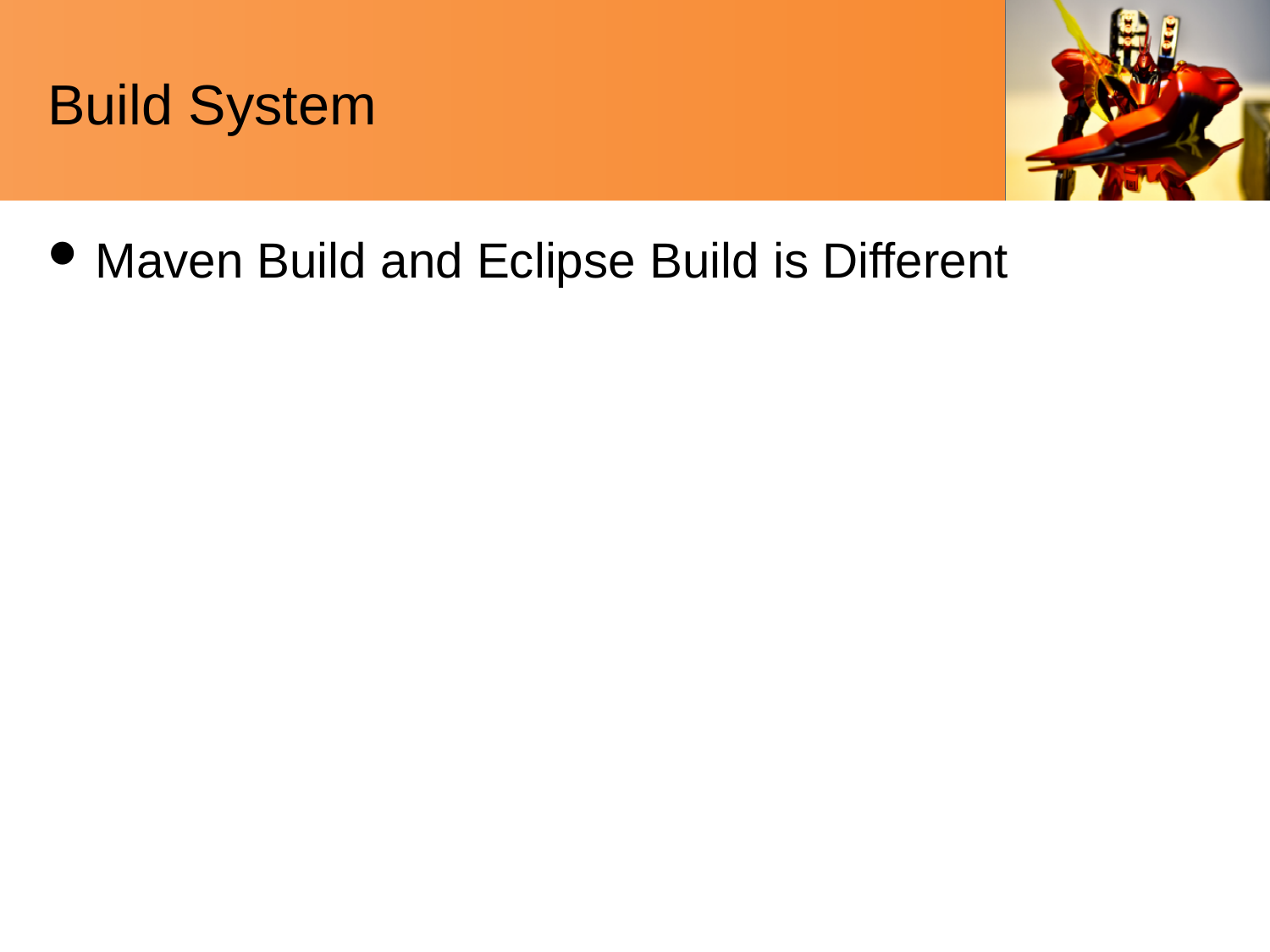

# Build System
Maven Build and Eclipse Build is Different